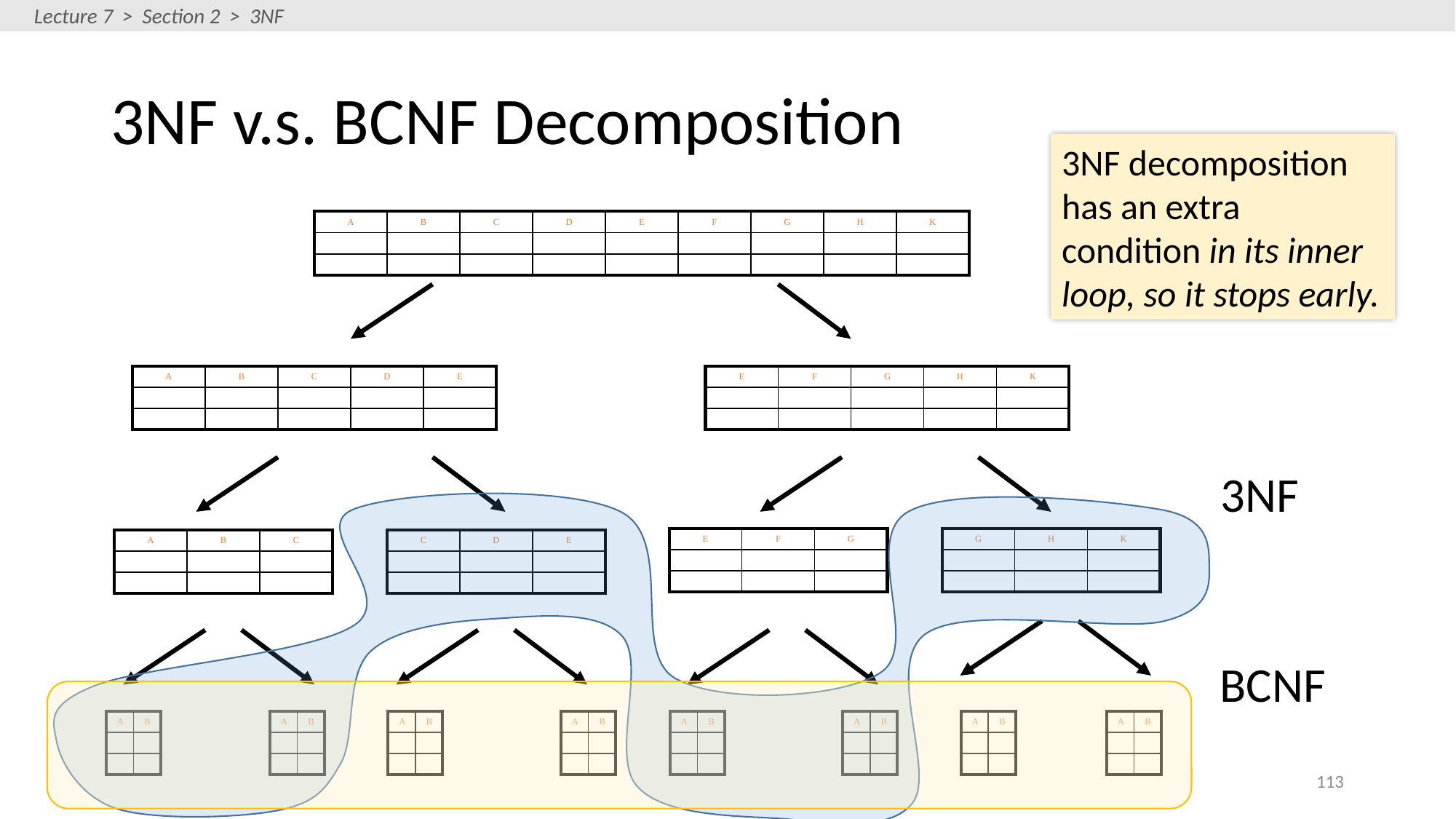

Lecture 7  >  Section 2  >  3NF
# 3NF v.s. BCNF Decomposition
3NF decomposition has an extra condition in its inner loop, so it stops early.
| A | B | C | D | E | F | G | H | K |
| --- | --- | --- | --- | --- | --- | --- | --- | --- |
|  |  |  |  |  |  |  |  |  |
|  |  |  |  |  |  |  |  |  |

| A | B | C | D | E |
| --- | --- | --- | --- | --- |
|  |  |  |  |  |
|  |  |  |  |  |
| E | F | G | H | K |
| --- | --- | --- | --- | --- |
|  |  |  |  |  |
|  |  |  |  |  |

3NF

| E | F | G |
| --- | --- | --- |
|  |  |  |
|  |  |  |
| G | H | K |
| --- | --- | --- |
|  |  |  |
|  |  |  |
| A | B | C |
| --- | --- | --- |
|  |  |  |
|  |  |  |
| C | D | E |
| --- | --- | --- |
|  |  |  |
|  |  |  |

BCNF

| A | B |
| --- | --- |
|  |  |
|  |  |
| A | B |
| --- | --- |
|  |  |
|  |  |
| A | B |
| --- | --- |
|  |  |
|  |  |
| A | B |
| --- | --- |
|  |  |
|  |  |
| A | B |
| --- | --- |
|  |  |
|  |  |
| A | B |
| --- | --- |
|  |  |
|  |  |
| A | B |
| --- | --- |
|  |  |
|  |  |
| A | B |
| --- | --- |
|  |  |
|  |  |
113